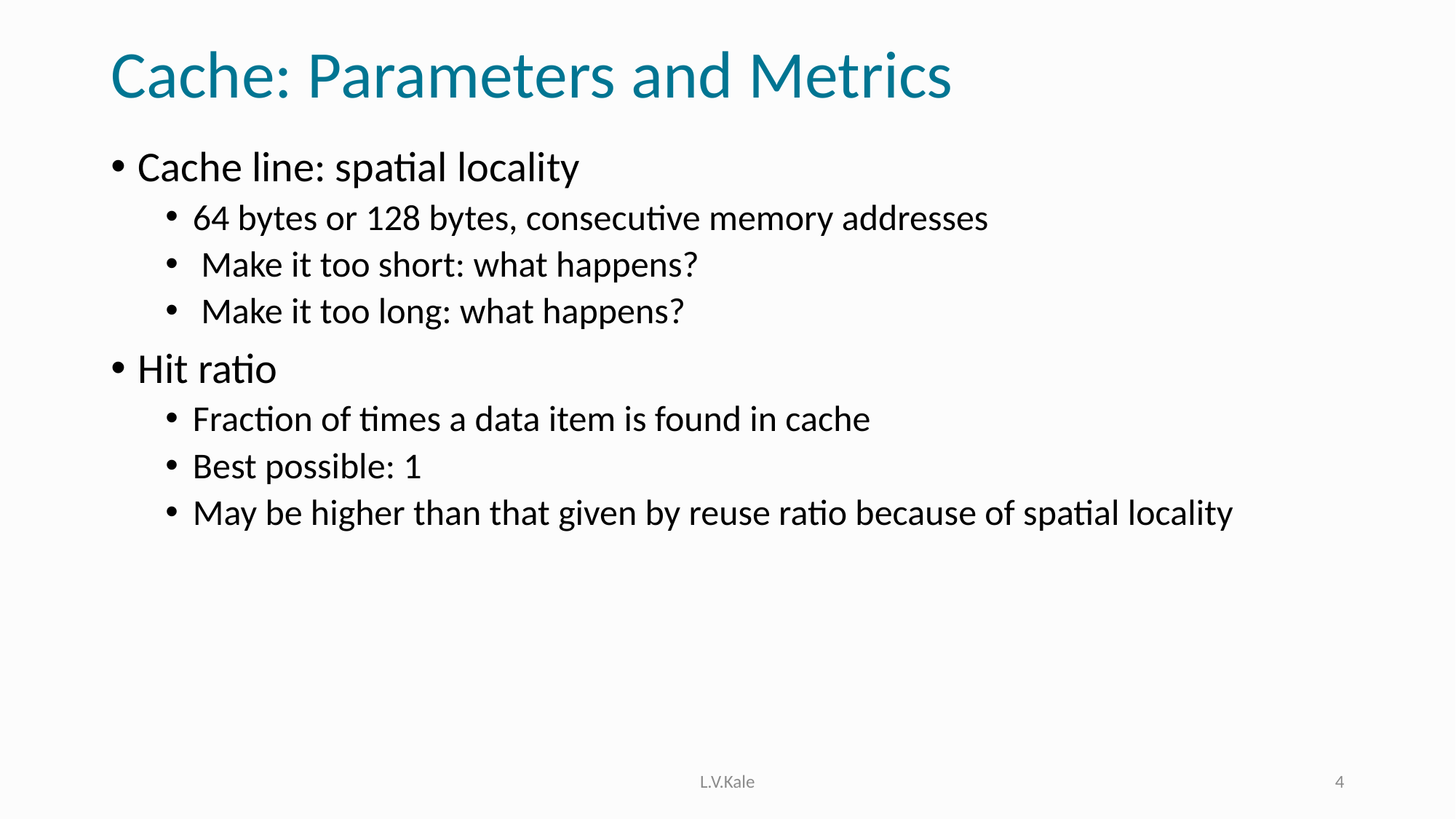

# Cache: Parameters and Metrics
Cache line: spatial locality
64 bytes or 128 bytes, consecutive memory addresses
 Make it too short: what happens?
 Make it too long: what happens?
Hit ratio
Fraction of times a data item is found in cache
Best possible: 1
May be higher than that given by reuse ratio because of spatial locality
L.V.Kale
4